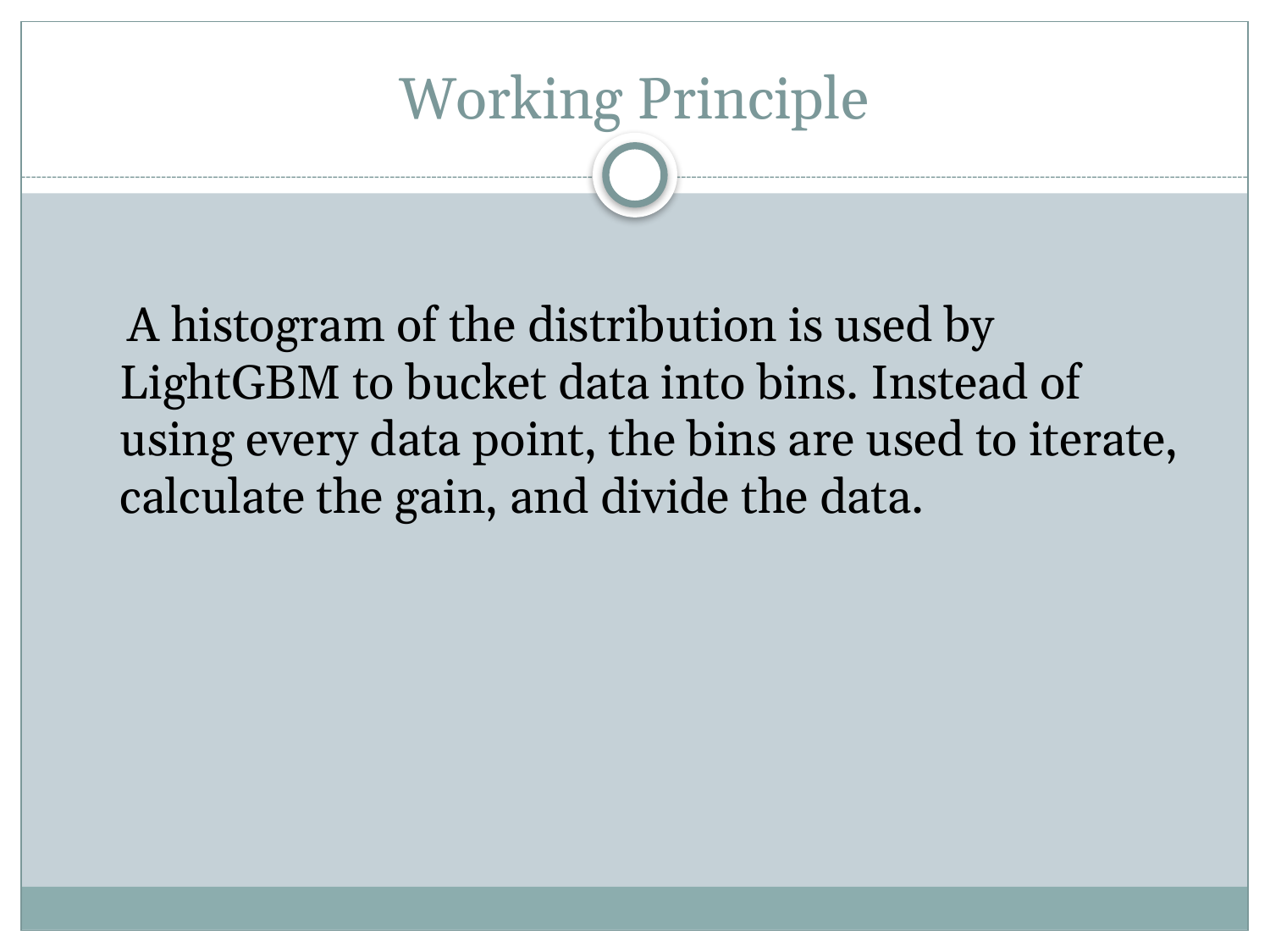

# Working Principle
    A histogram of the distribution is used by LightGBM to bucket data into bins. Instead of using every data point, the bins are used to iterate, calculate the gain, and divide the data.